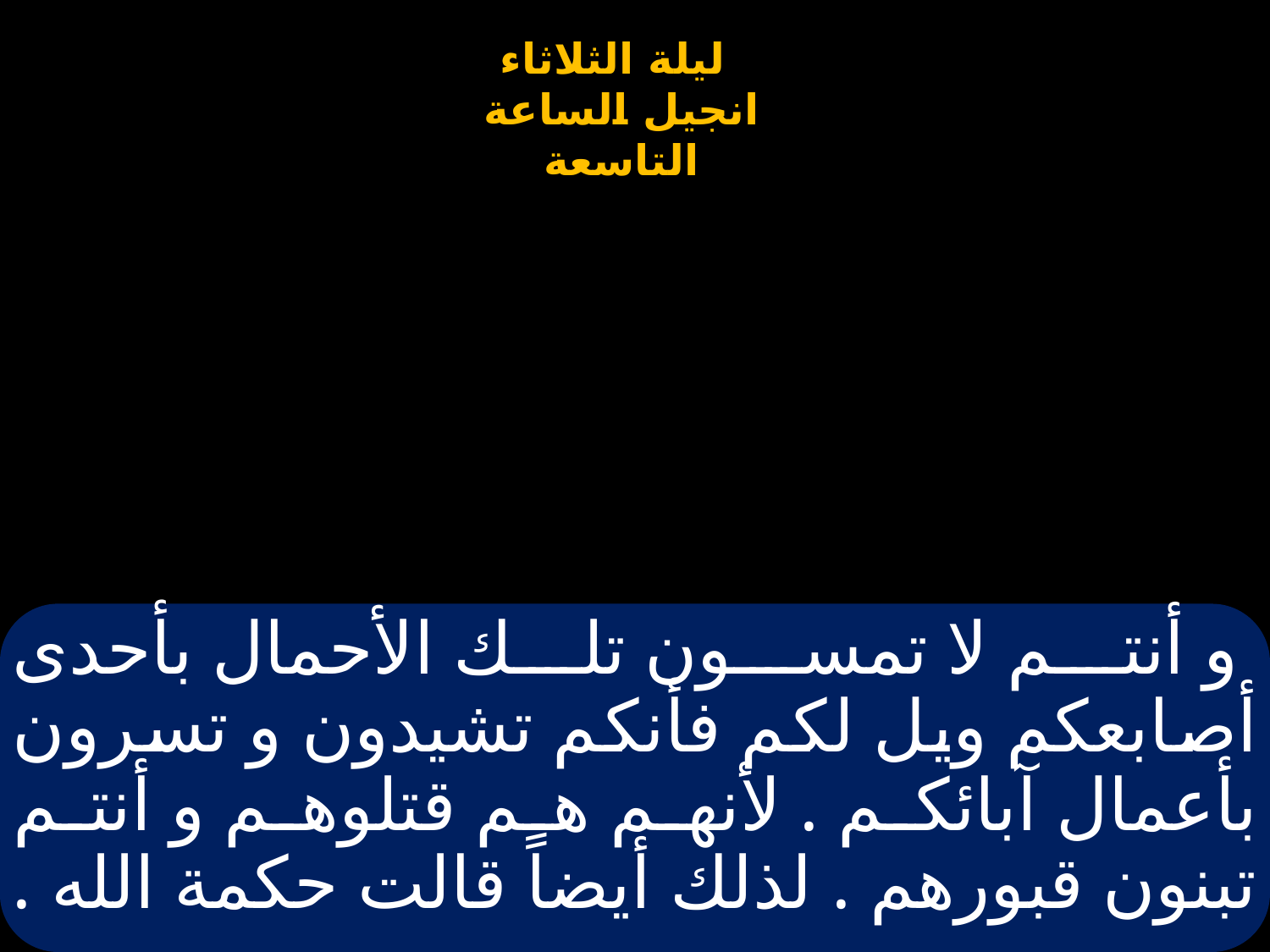

# و أنتم لا تمسون تلك الأحمال بأحدى أصابعكم ويل لكم فأنكم تشيدون و تسرون بأعمال آبائكم . لأنهم هم قتلوهم و أنتم تبنون قبورهم . لذلك أيضاً قالت حكمة الله .